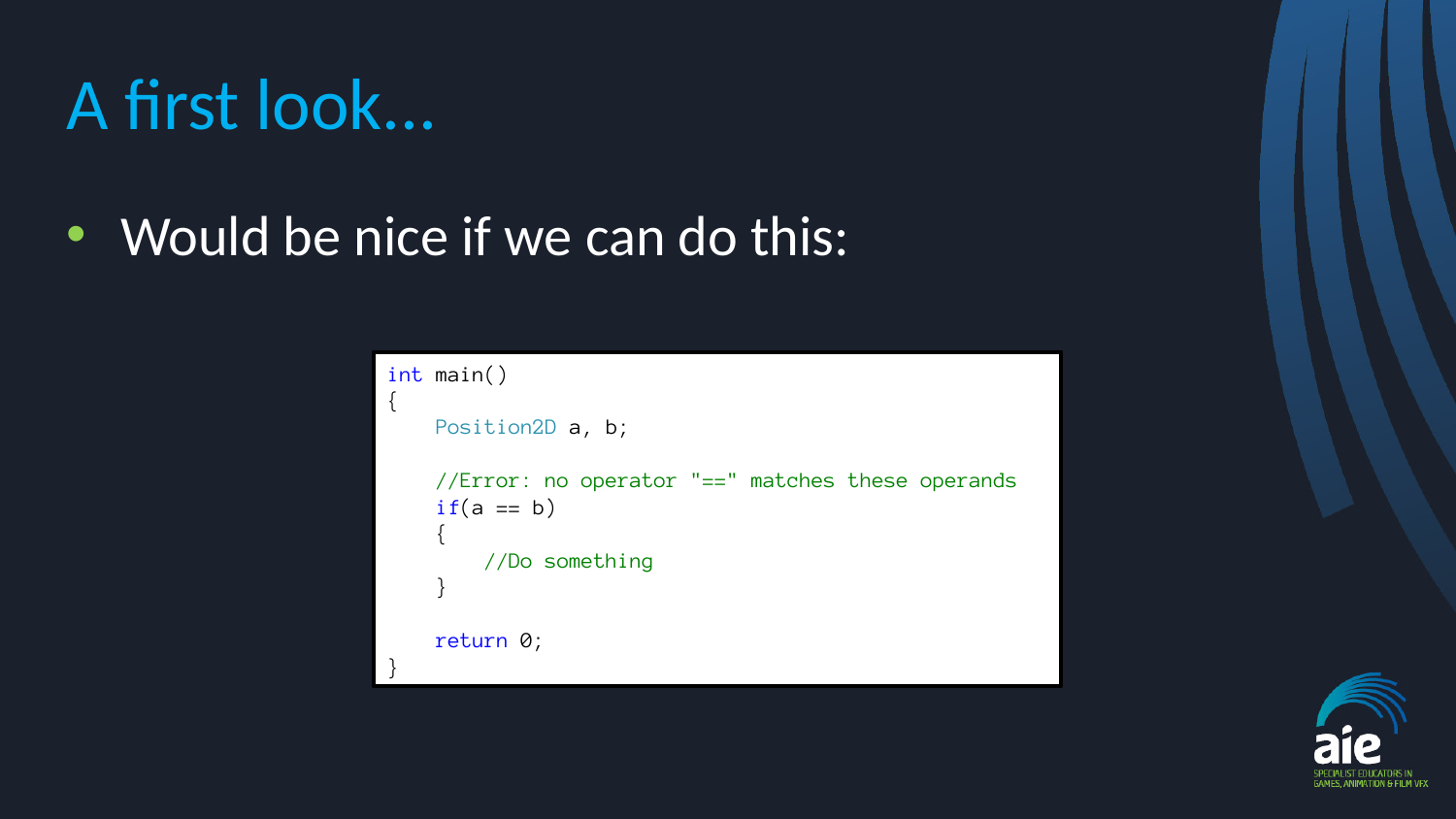

# A first look...
Would be nice if we can do this:
int main()
{
    Position2D a, b;

    //Error: no operator "==" matches these operands
    if(a == b)
    {
        //Do something
    }

    return 0;
}